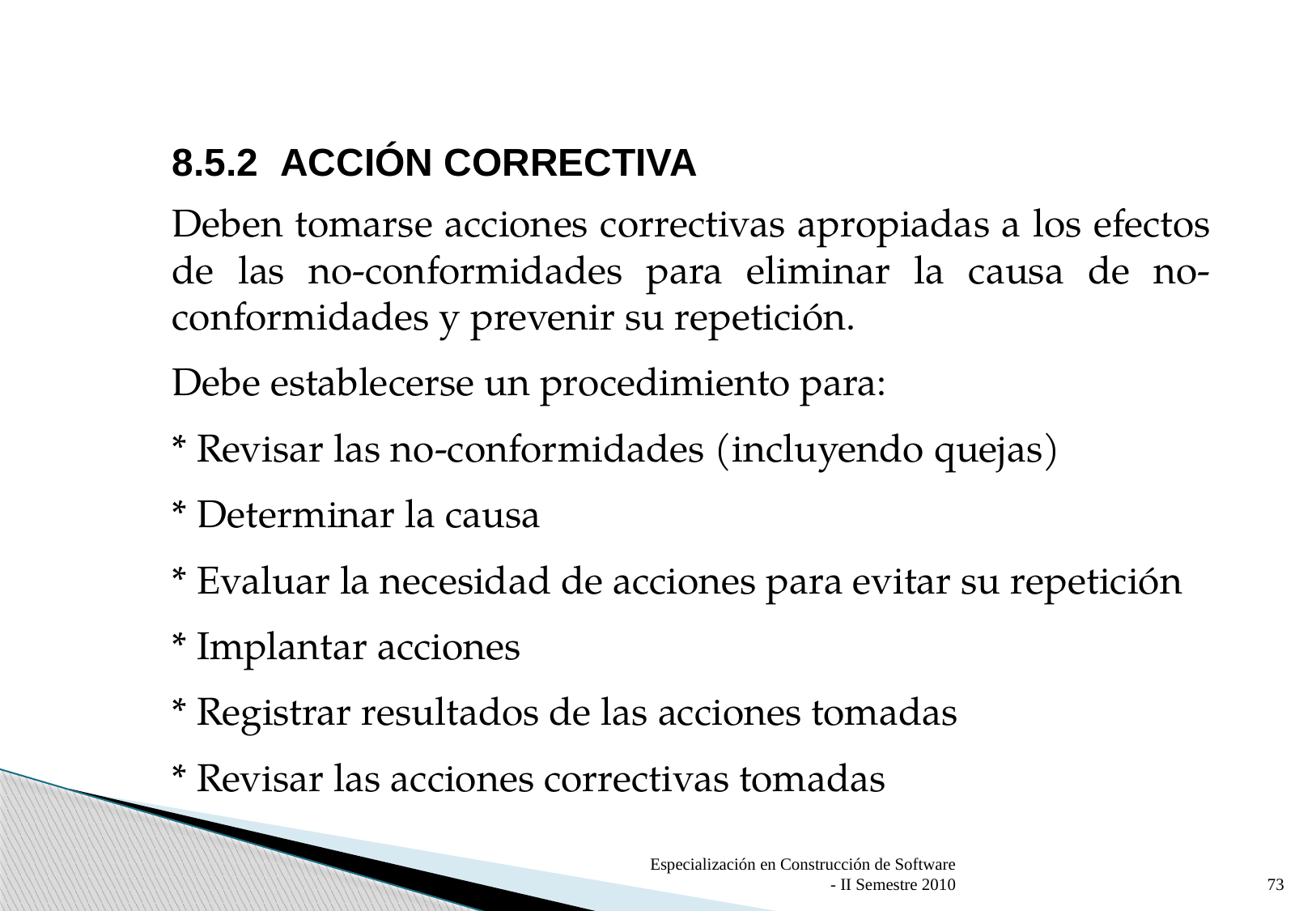

8.5.2  ACCIÓN CORRECTIVA
	Deben tomarse acciones correctivas apropiadas a los efectos de las no-conformidades para eliminar la causa de no-conformidades y prevenir su repetición.
	Debe establecerse un procedimiento para:
	* Revisar las no-conformidades (incluyendo quejas)
	* Determinar la causa
	* Evaluar la necesidad de acciones para evitar su repetición
	* Implantar acciones
	* Registrar resultados de las acciones tomadas
	* Revisar las acciones correctivas tomadas
Especialización en Construcción de Software - II Semestre 2010
73